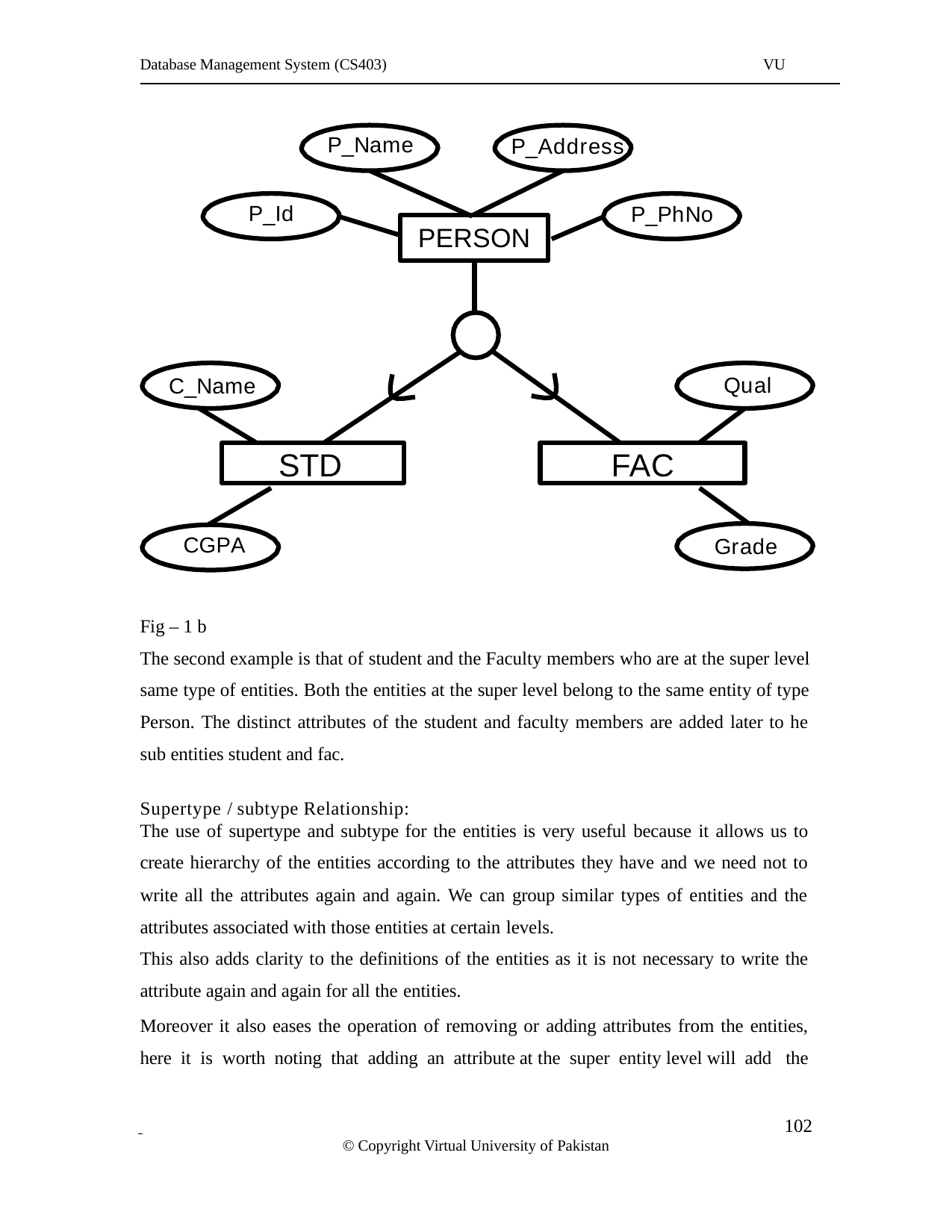

Database Management System (CS403)
VU

P_Name
P_Address

P_Id
P_PhNo

PERSON

Qual
C_Name

STD
FAC

CGPA
Grade
Fig – 1 b
The second example is that of student and the Faculty members who are at the super level  same type of entities. Both the entities at the super level belong to the same entity of type  Person. The distinct attributes of the student and faculty members are added later to he  sub entities student and fac.

Supertype / subtype Relationship:
The use of supertype and subtype for the entities is very useful because it allows us to
create hierarchy of the entities according to the attributes they have and we need not to
write all the attributes again and again. We can group similar types of entities and the  attributes associated with those entities at certain levels.
This also adds clarity to the definitions of the entities as it is not necessary to write the  attribute again and again for all the entities.
Moreover it also eases the operation of removing or adding attributes from the entities,  here  it  is  worth  noting  that  adding  an  attribute at the  super  entity level will  add   the
 	102
© Copyright Virtual University of Pakistan